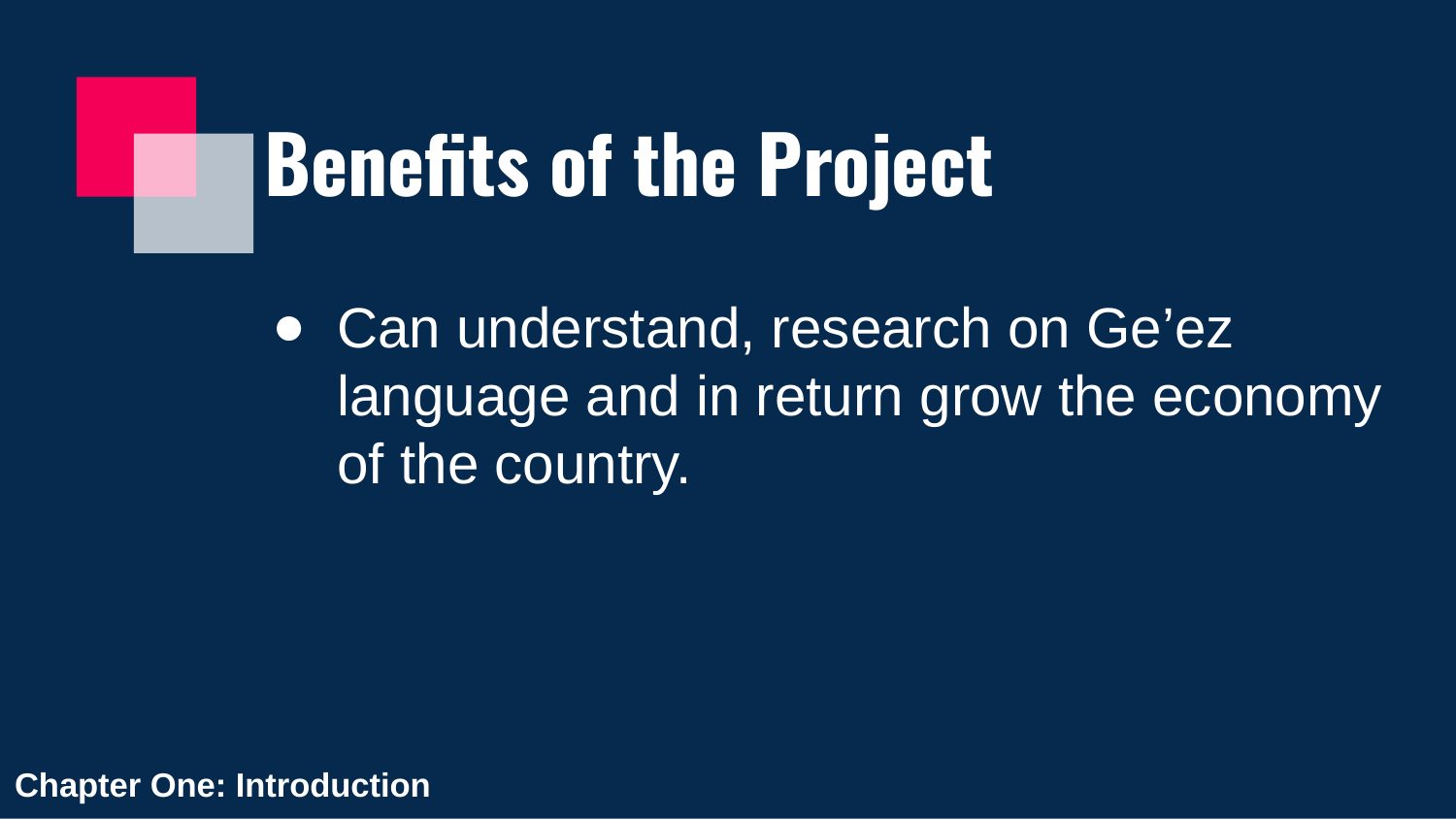

# Benefits of the Project
Can understand, research on Ge’ez language and in return grow the economy of the country.
Chapter One: Introduction